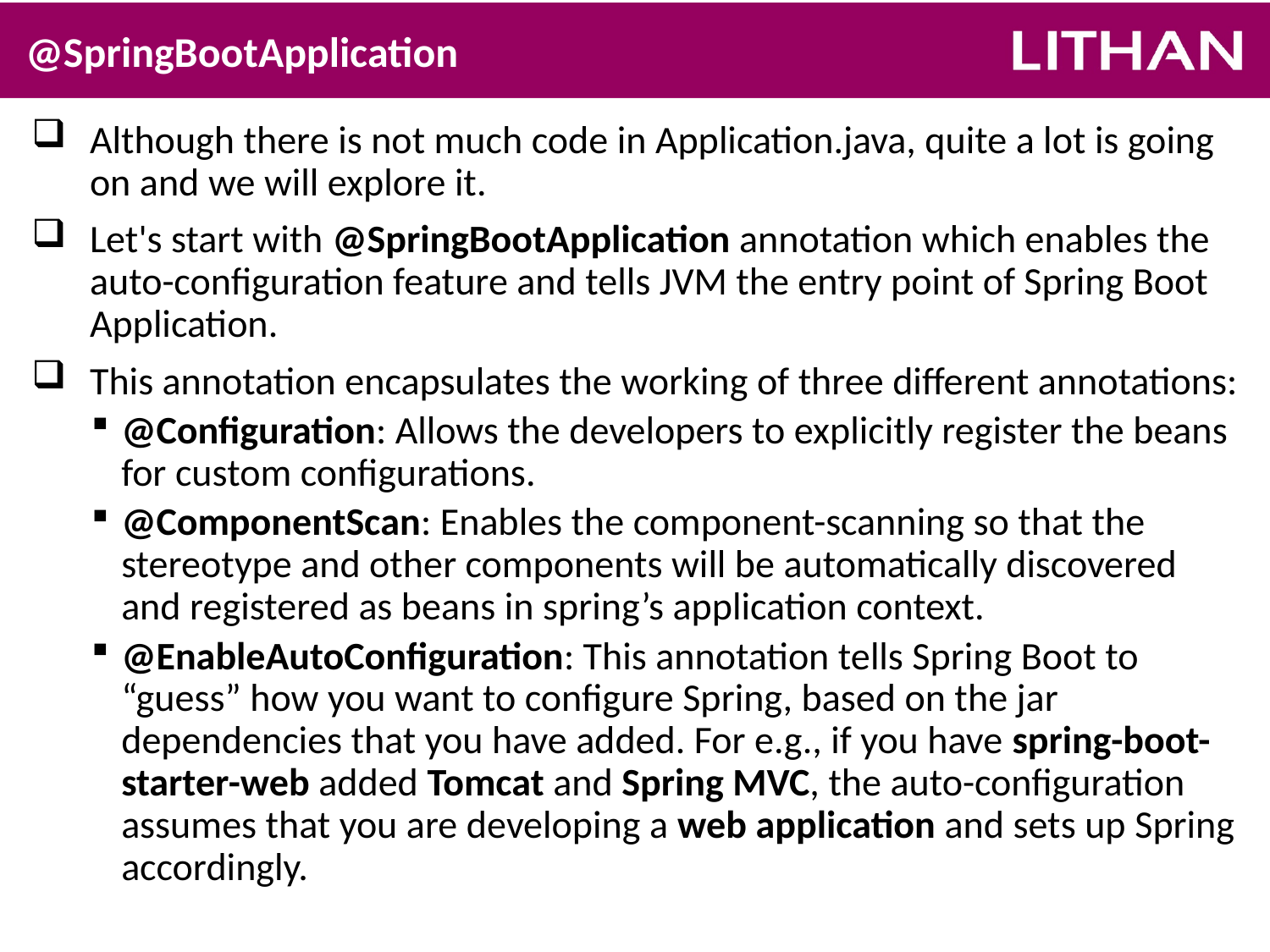

# @SpringBootApplication
Although there is not much code in Application.java, quite a lot is going on and we will explore it.
Let's start with @SpringBootApplication annotation which enables the auto-configuration feature and tells JVM the entry point of Spring Boot Application.
This annotation encapsulates the working of three different annotations:
@Configuration: Allows the developers to explicitly register the beans for custom configurations.
@ComponentScan: Enables the component-scanning so that the stereotype and other components will be automatically discovered and registered as beans in spring’s application context.
@EnableAutoConfiguration: This annotation tells Spring Boot to “guess” how you want to configure Spring, based on the jar dependencies that you have added. For e.g., if you have spring-boot-starter-web added Tomcat and Spring MVC, the auto-configuration assumes that you are developing a web application and sets up Spring accordingly.